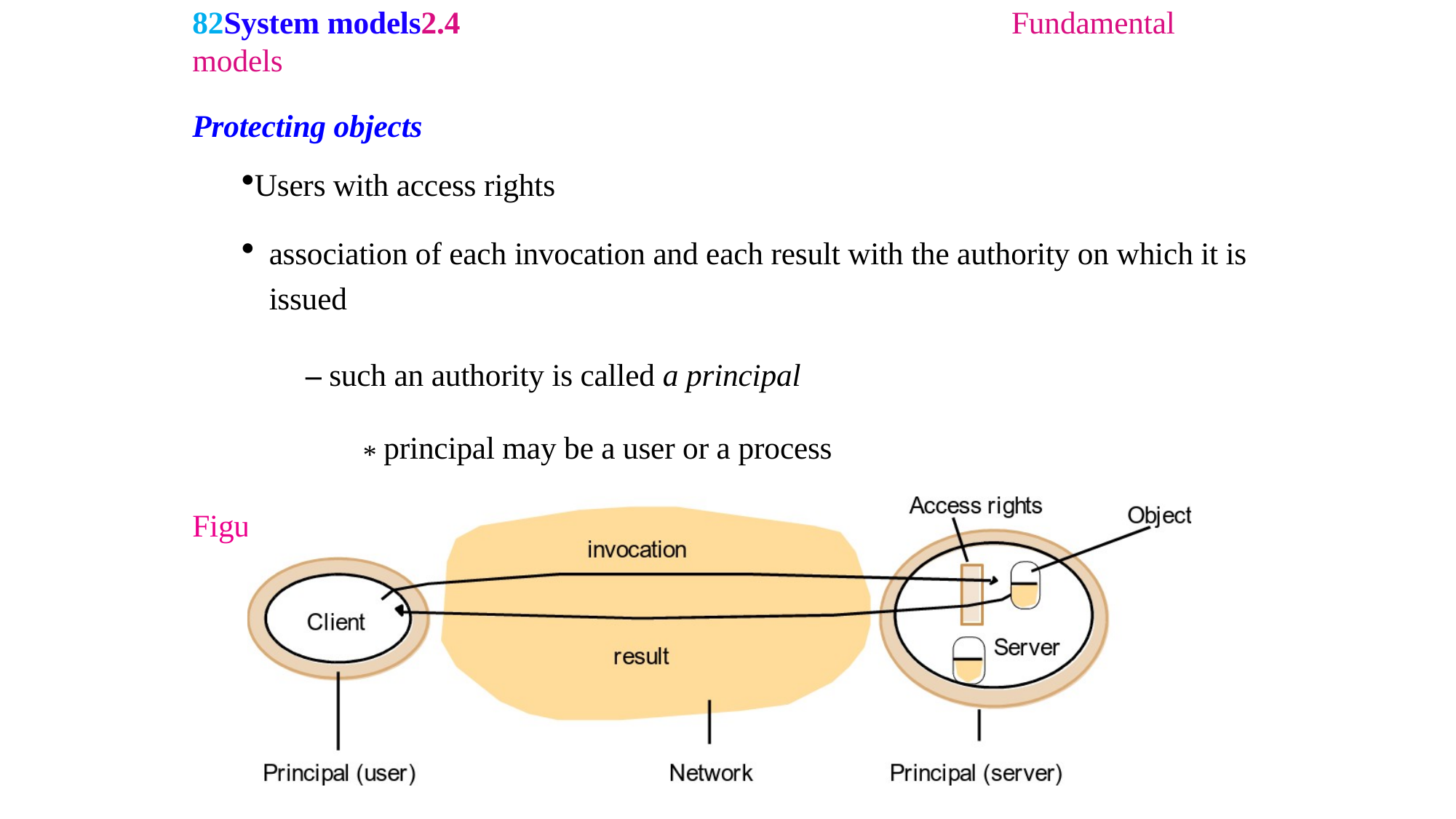

82System models2.4	Fundamental models
Protecting objects
Users with access rights
association of each invocation and each result with the authority on which it is  issued

– such an authority is called a principal
* principal may be a user or a process
Figure 2.17 Objects and principals